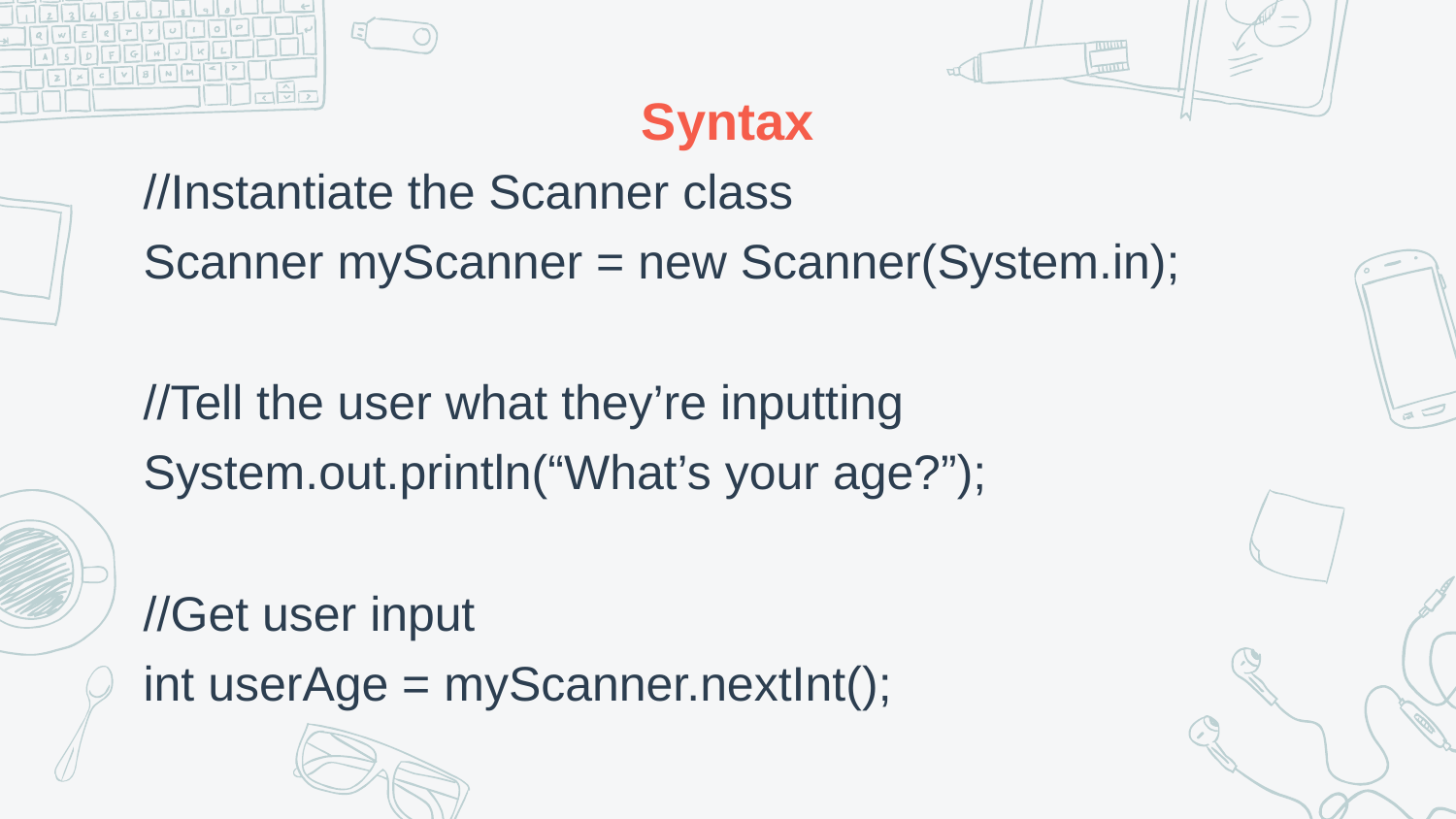

# Syntax
//Instantiate the Scanner class
Scanner myScanner = new Scanner(System.in);

//Tell the user what they’re inputting
System.out.println(“What’s your age?”);

//Get user input
int userAge = myScanner.nextInt();